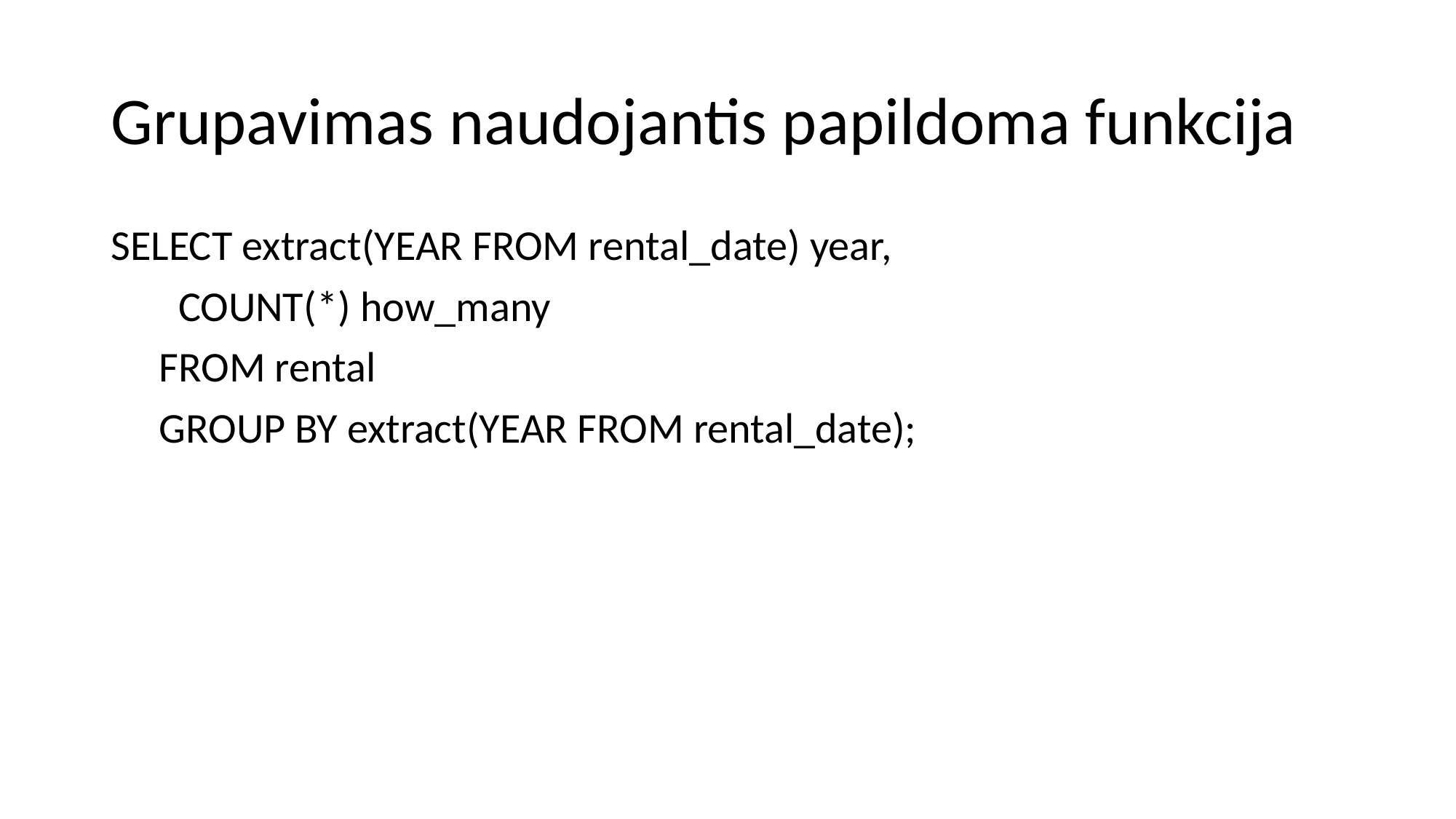

# Grupavimas naudojantis papildoma funkcija
SELECT extract(YEAR FROM rental_date) year,
       COUNT(*) how_many
     FROM rental
     GROUP BY extract(YEAR FROM rental_date);